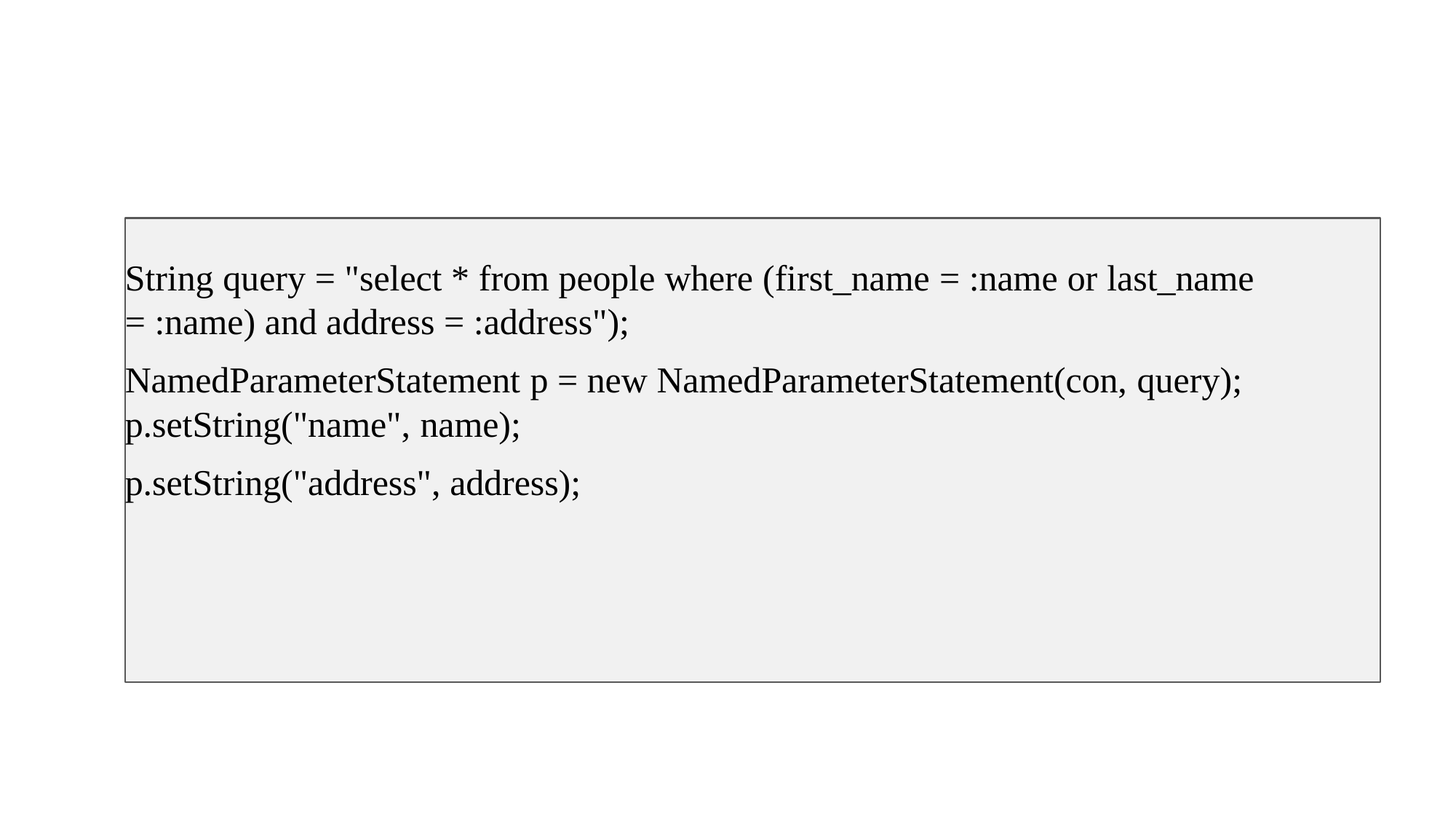

String query = "select * from people where (first_name = :name or last_name
= :name) and address = :address");
NamedParameterStatement p = new NamedParameterStatement(con, query);  p.setString("name", name);
p.setString("address", address);